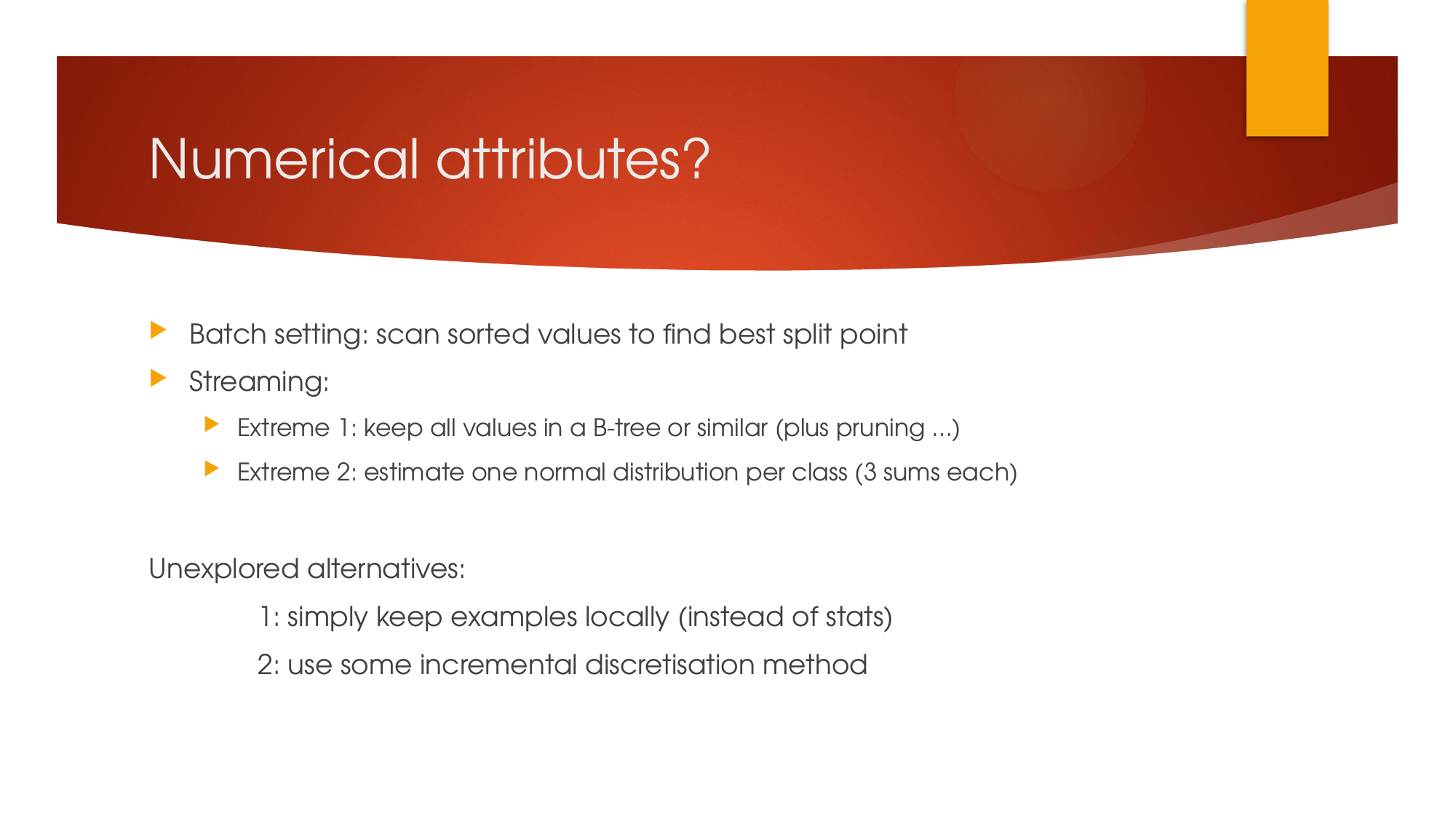

# Numerical attributes?
Batch setting: scan sorted values to find best split point
Streaming:
Extreme 1: keep all values in a B-tree or similar (plus pruning …)
Extreme 2: estimate one normal distribution per class (3 sums each)

Unexplored alternatives:
	1: simply keep examples locally (instead of stats)
	2: use some incremental discretisation method